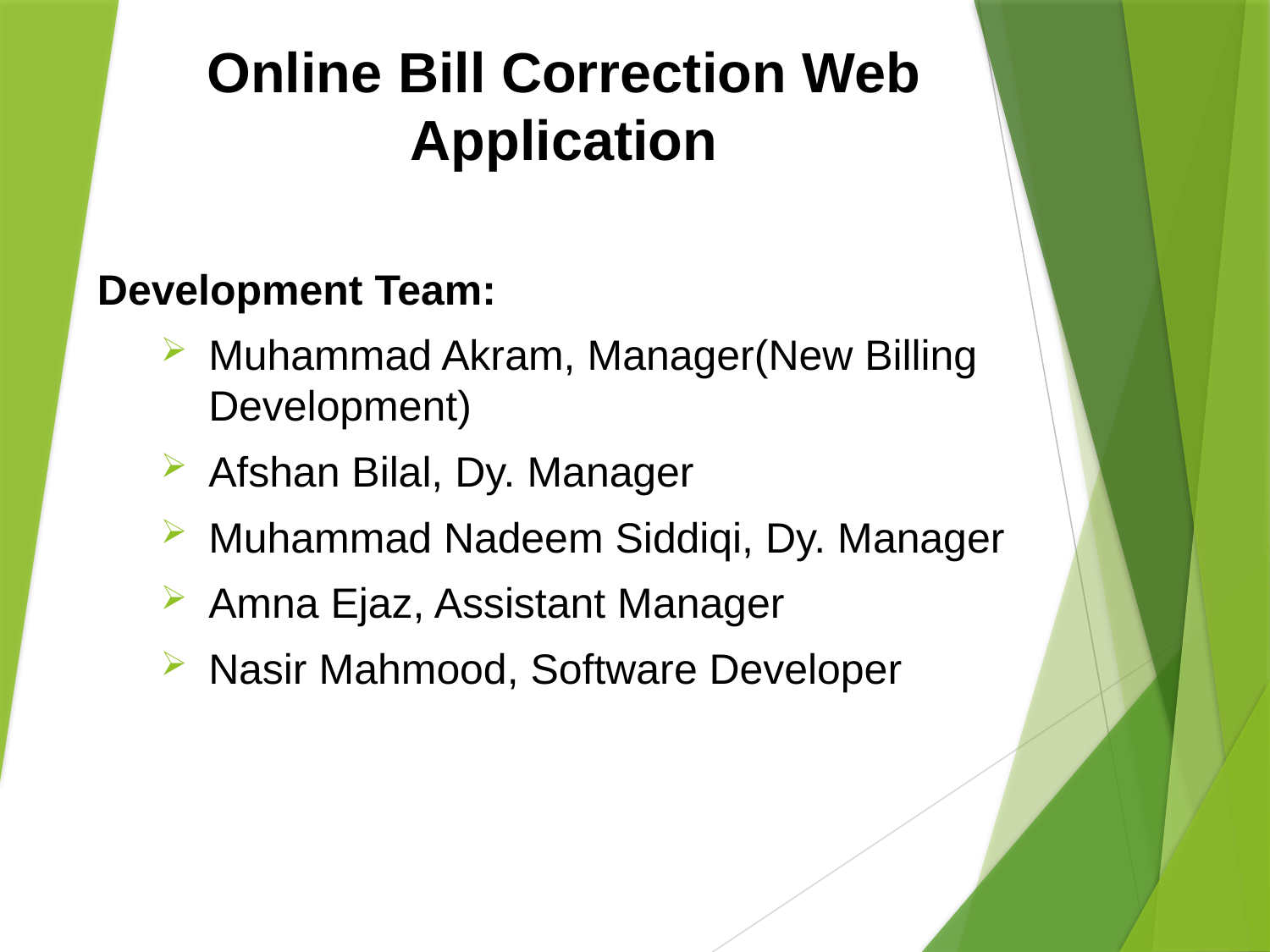

Development Team:
Muhammad Akram, Manager(New Billing Development)
Afshan Bilal, Dy. Manager
Muhammad Nadeem Siddiqi, Dy. Manager
Amna Ejaz, Assistant Manager
Nasir Mahmood, Software Developer